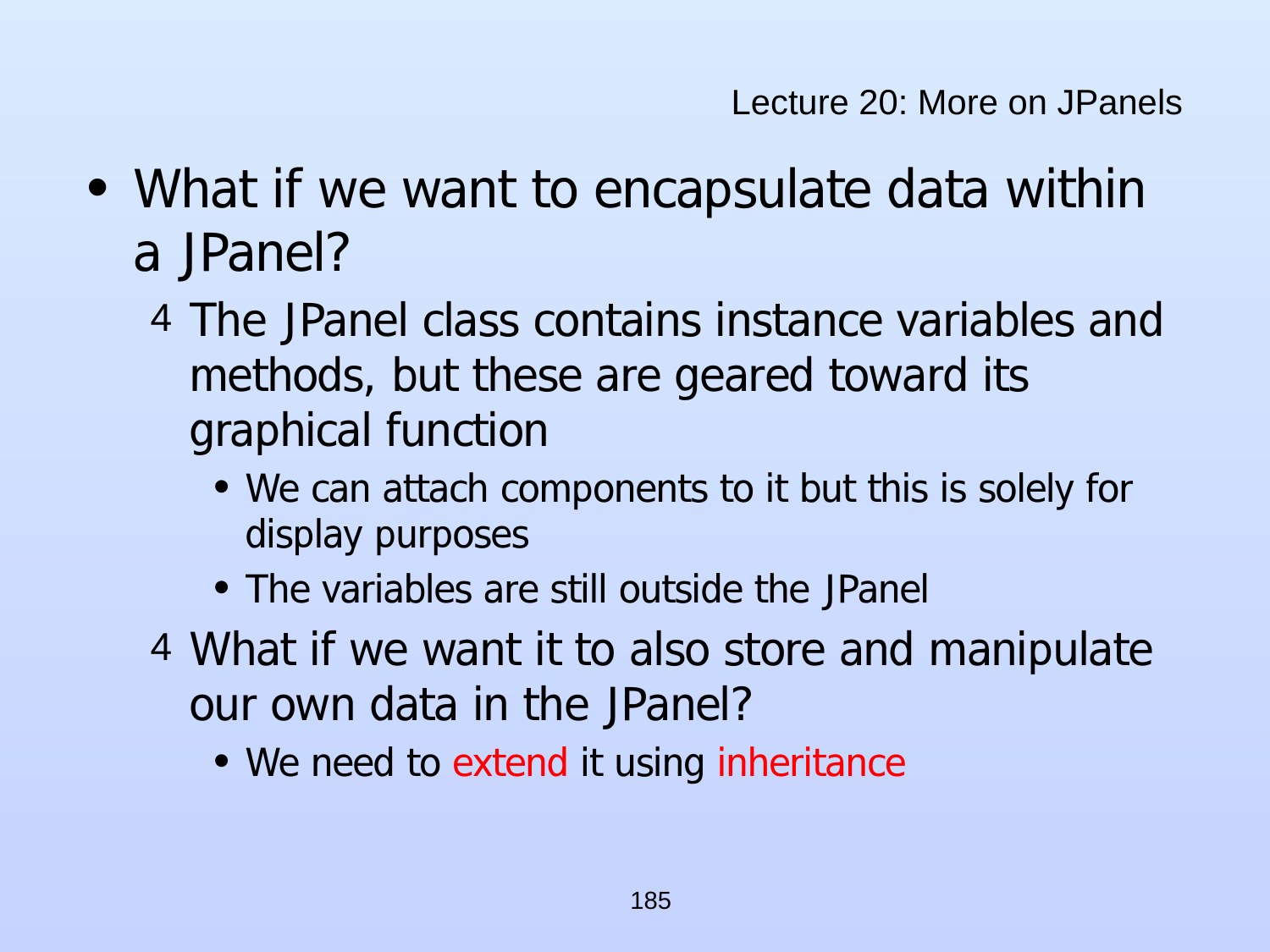

# Lecture 20: More on JPanels
What if we want to encapsulate data within a JPanel?
The JPanel class contains instance variables and methods, but these are geared toward its graphical function
We can attach components to it but this is solely for display purposes
The variables are still outside the JPanel
What if we want it to also store and manipulate our own data in the JPanel?
We need to extend it using inheritance
185